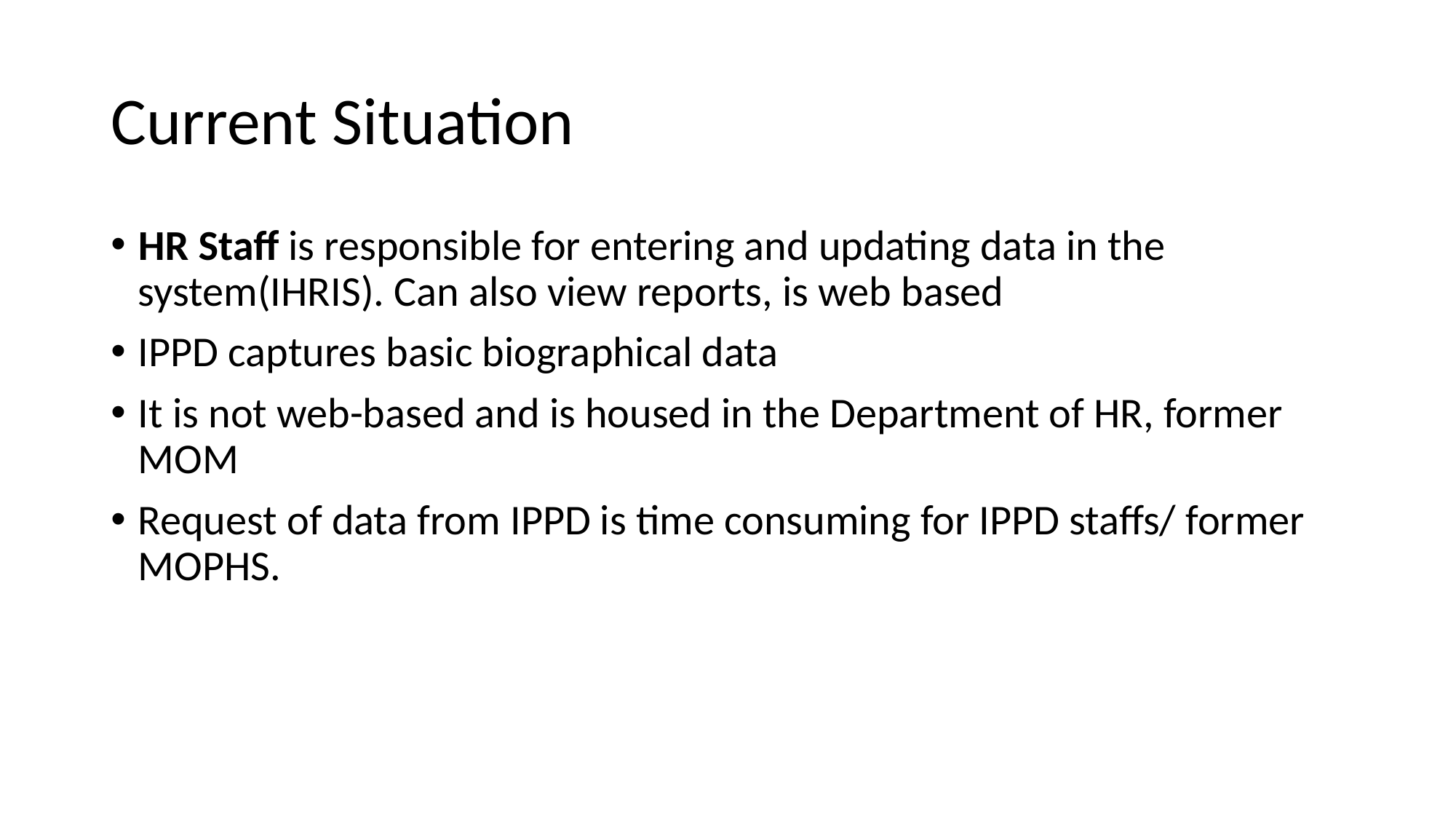

# Current Situation
HR Staff is responsible for entering and updating data in the system(IHRIS). Can also view reports, is web based
IPPD captures basic biographical data
It is not web-based and is housed in the Department of HR, former MOM
Request of data from IPPD is time consuming for IPPD staffs/ former MOPHS.